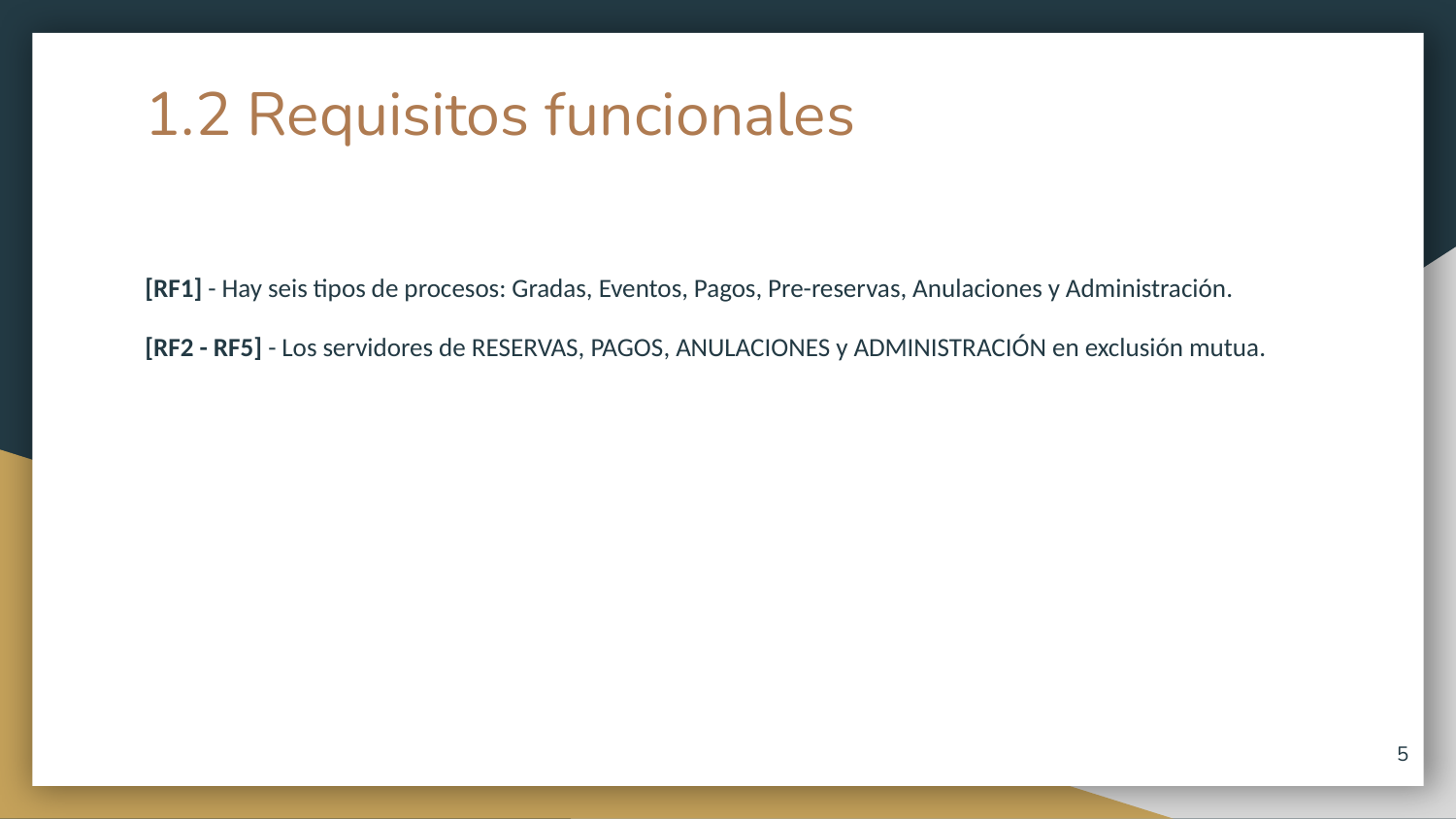

# 1.2 Requisitos funcionales
[RF1] - Hay seis tipos de procesos: Gradas, Eventos, Pagos, Pre-reservas, Anulaciones y Administración.
[RF2 - RF5] - Los servidores de RESERVAS, PAGOS, ANULACIONES y ADMINISTRACIÓN en exclusión mutua.

5